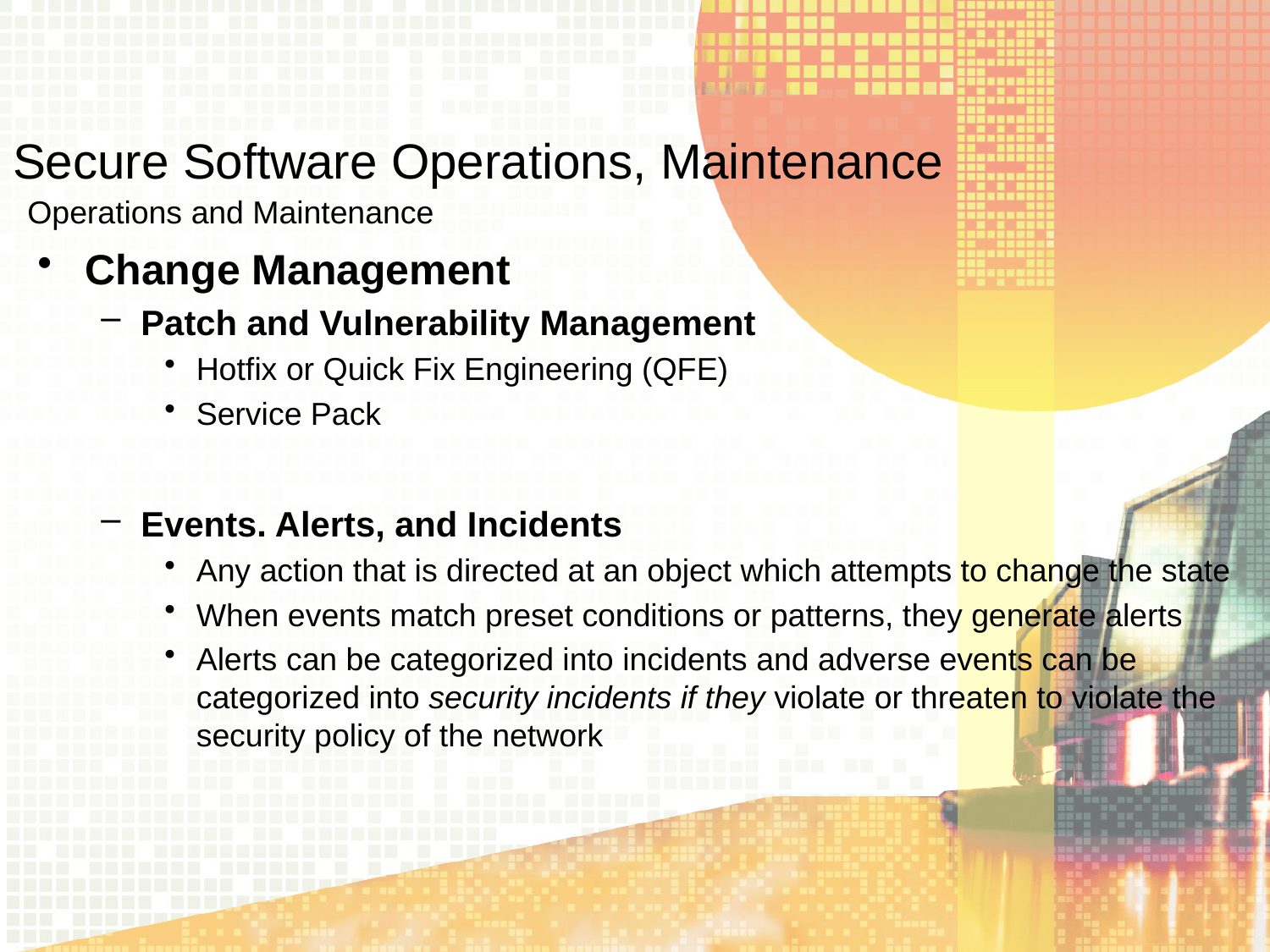

Secure Software Operations, Maintenance
Operations and Maintenance
Change Management
Patch and Vulnerability Management
Hotfix or Quick Fix Engineering (QFE)
Service Pack

Events. Alerts, and Incidents
Any action that is directed at an object which attempts to change the state
When events match preset conditions or patterns, they generate alerts
Alerts can be categorized into incidents and adverse events can be categorized into security incidents if they violate or threaten to violate the security policy of the network